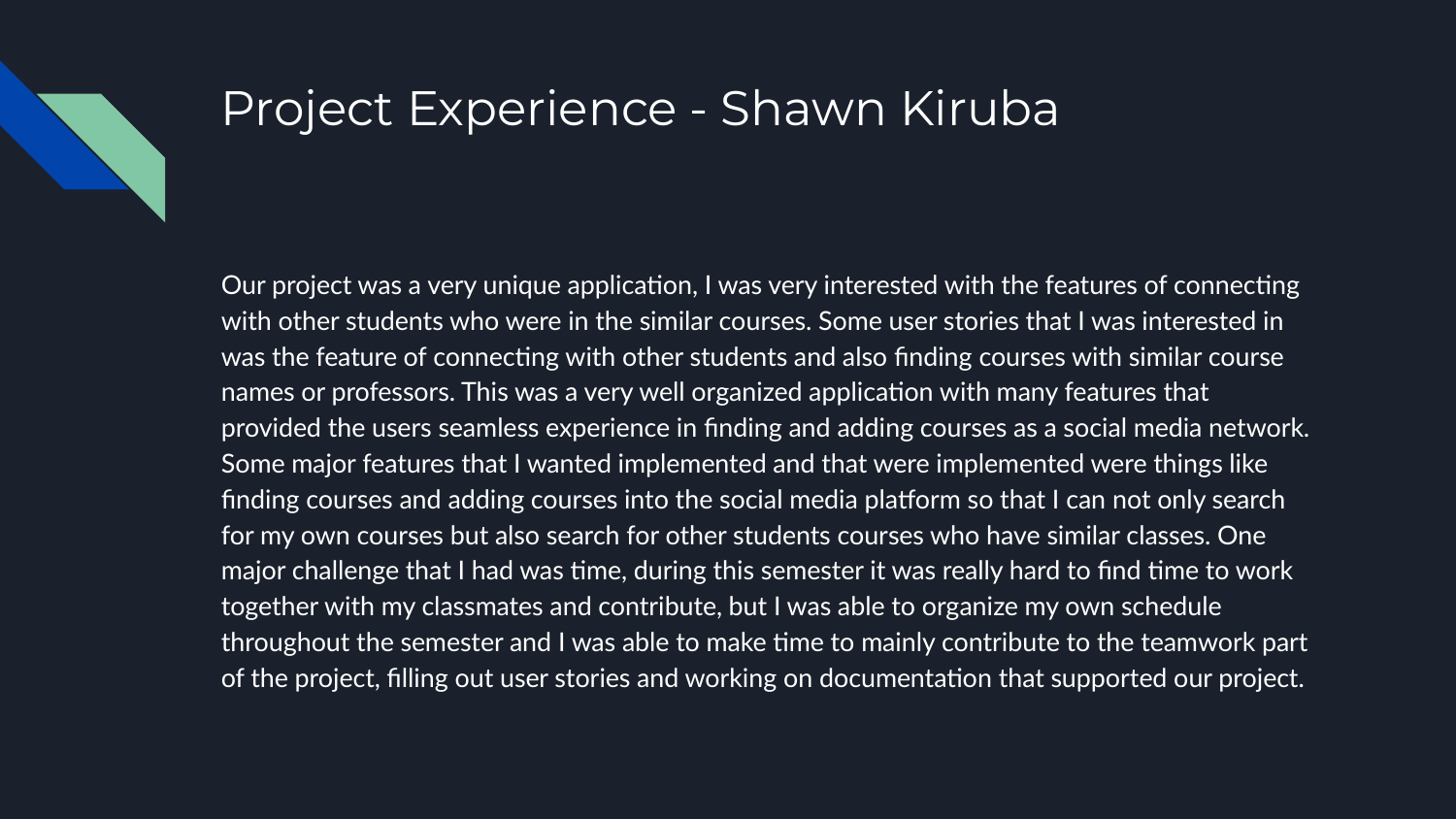

# Project Experience - Shawn Kiruba
Our project was a very unique application, I was very interested with the features of connecting with other students who were in the similar courses. Some user stories that I was interested in was the feature of connecting with other students and also finding courses with similar course names or professors. This was a very well organized application with many features that provided the users seamless experience in finding and adding courses as a social media network. Some major features that I wanted implemented and that were implemented were things like finding courses and adding courses into the social media platform so that I can not only search for my own courses but also search for other students courses who have similar classes. One major challenge that I had was time, during this semester it was really hard to find time to work together with my classmates and contribute, but I was able to organize my own schedule throughout the semester and I was able to make time to mainly contribute to the teamwork part of the project, filling out user stories and working on documentation that supported our project.